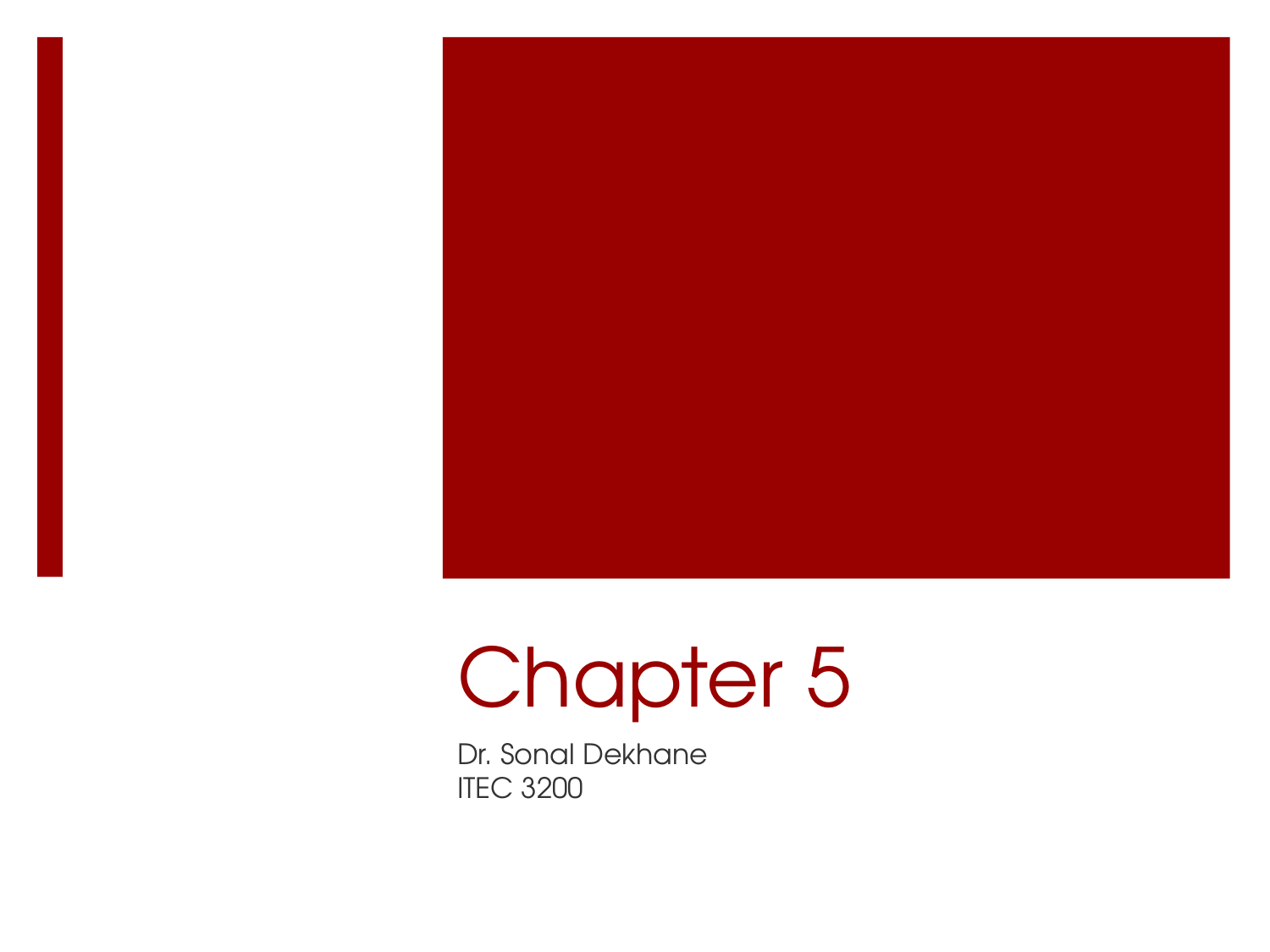

# Chapter 5
Dr. Sonal Dekhane
ITEC 3200